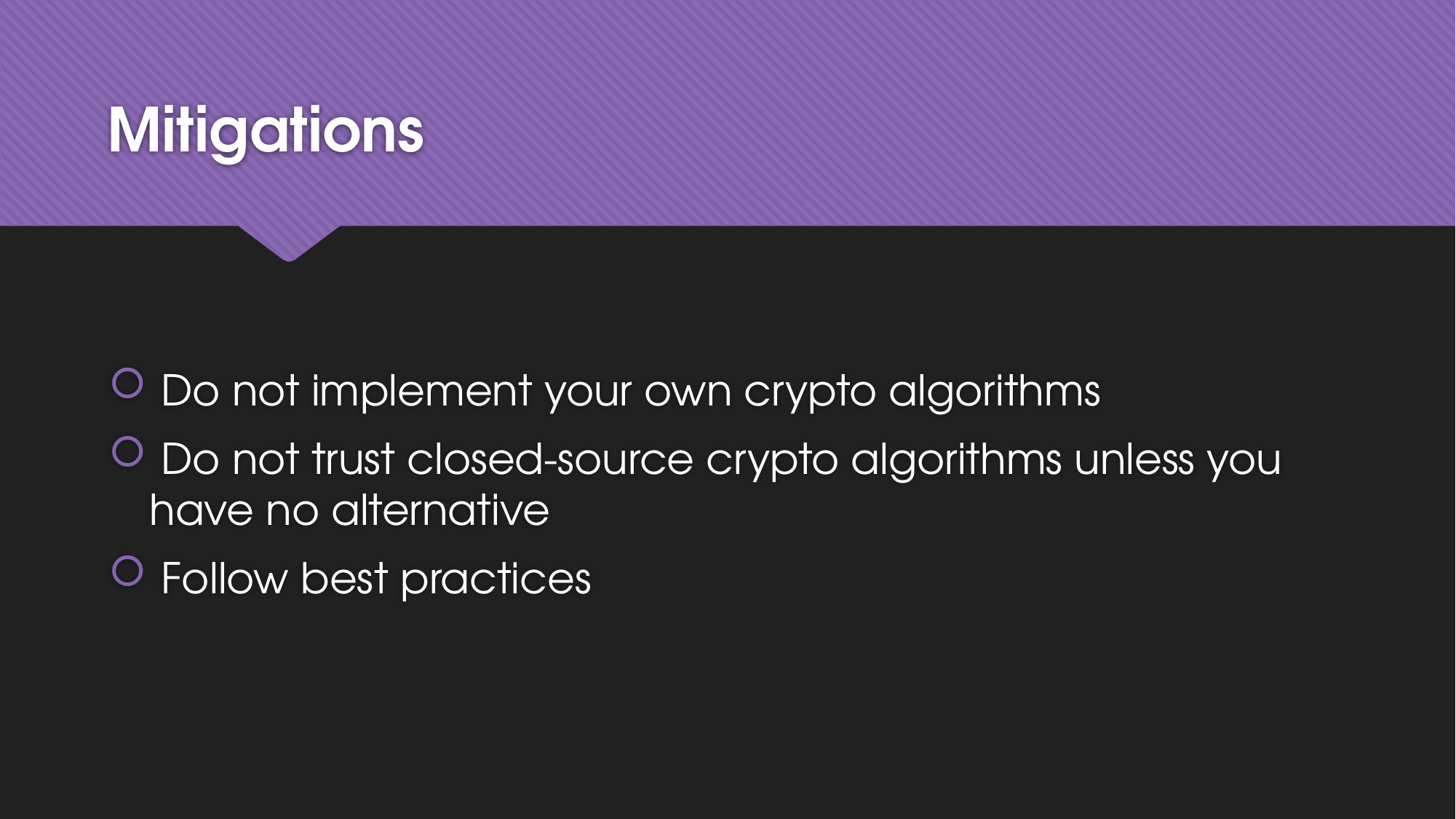

# Mitigations
 Do not implement your own crypto algorithms
 Do not trust closed-source crypto algorithms unless you have no alternative
 Follow best practices